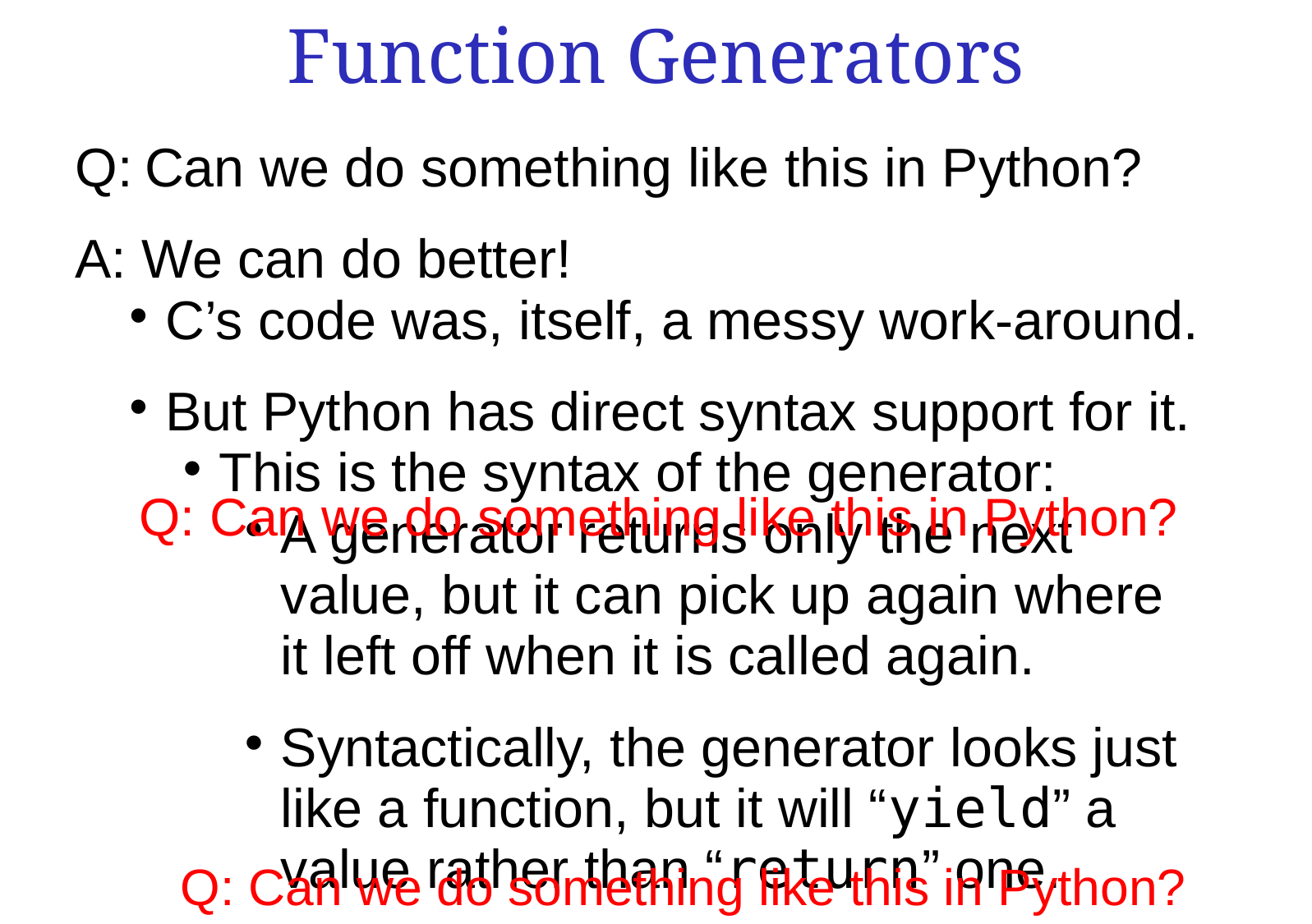

Function Generators
Q: Can we do something like this in Python?
A: We can do better!
C’s code was, itself, a messy work-around.
But Python has direct syntax support for it.
This is the syntax of the generator:
A generator returns only the next value, but it can pick up again where   it left off when it is called again.
Syntactically, the generator looks just like a function, but it will “yield” a value rather than “return” one.
Q: Can we do something like this in Python?
Q: Can we do something like this in Python?